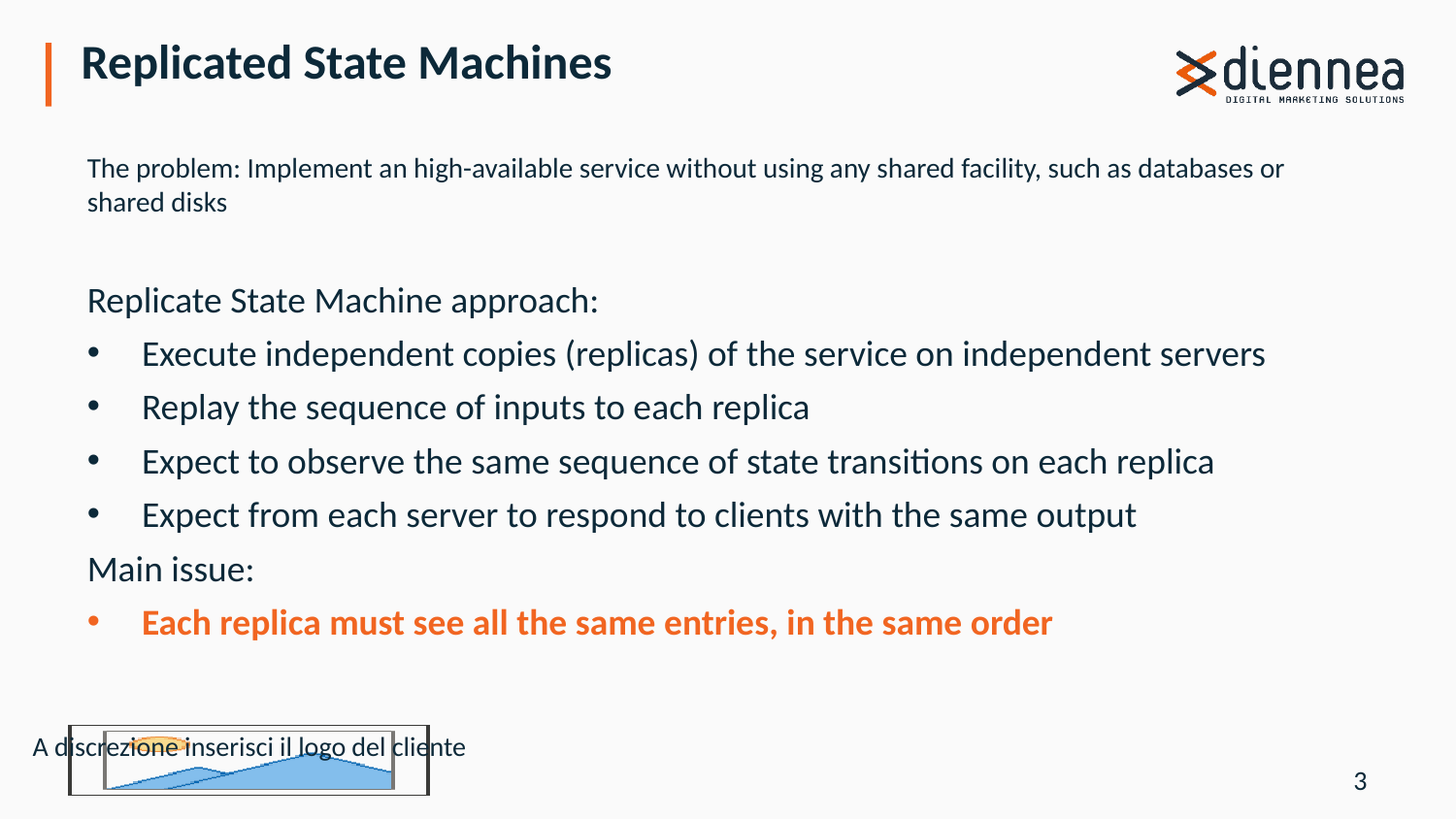

# Replicated State Machines
The problem: Implement an high-available service without using any shared facility, such as databases or shared disks

Replicate State Machine approach:
Execute independent copies (replicas) of the service on independent servers
Replay the sequence of inputs to each replica
Expect to observe the same sequence of state transitions on each replica
Expect from each server to respond to clients with the same output
Main issue:
Each replica must see all the same entries, in the same order